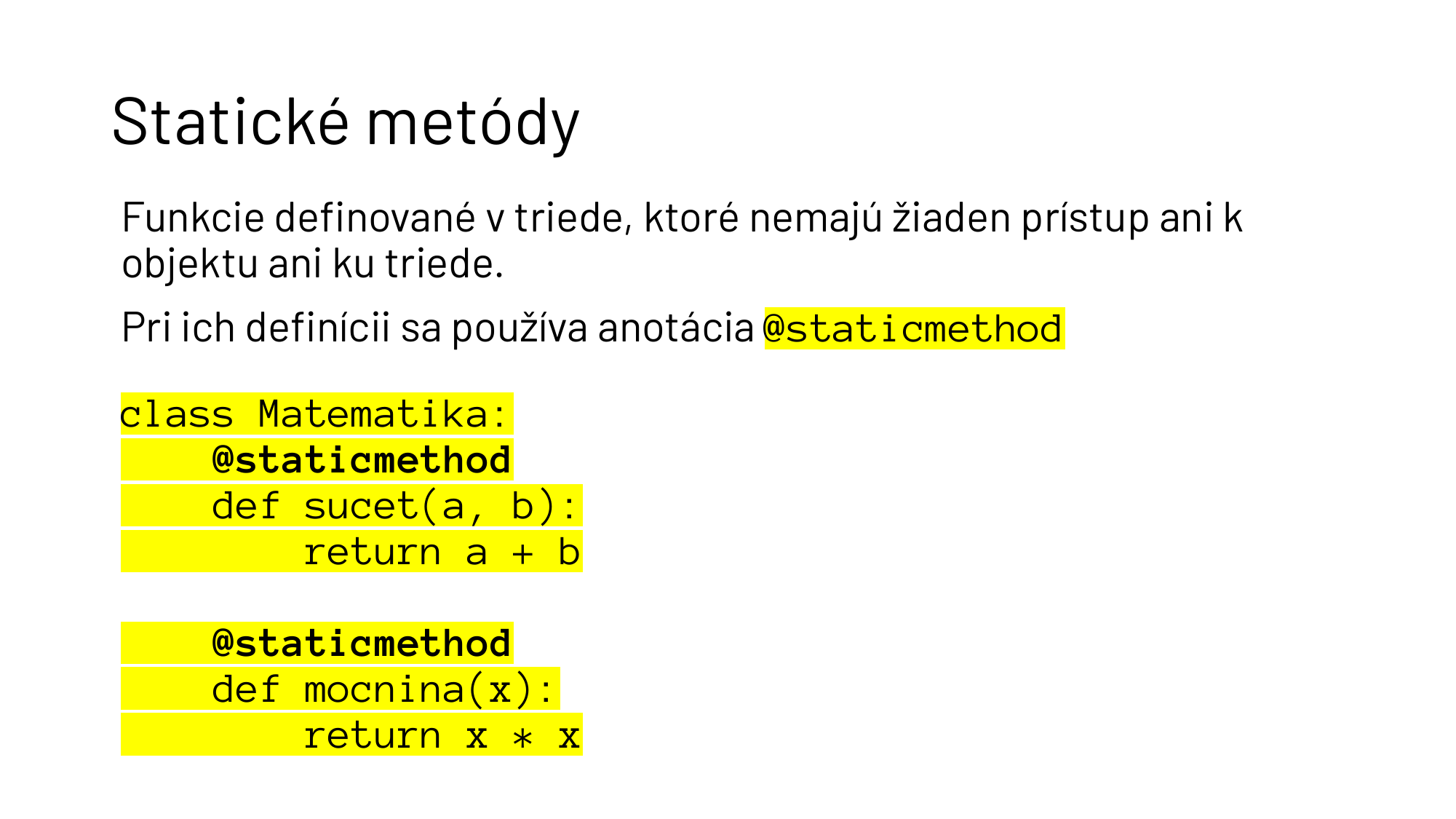

# Statické metódy
Funkcie definované v triede, ktoré nemajú žiaden prístup ani k objektu ani ku triede.
Pri ich definícii sa používa anotácia @staticmethod

class Matematika:
    @staticmethod
    def sucet(a, b):
        return a + b

    @staticmethod
    def mocnina(x):
        return x * x